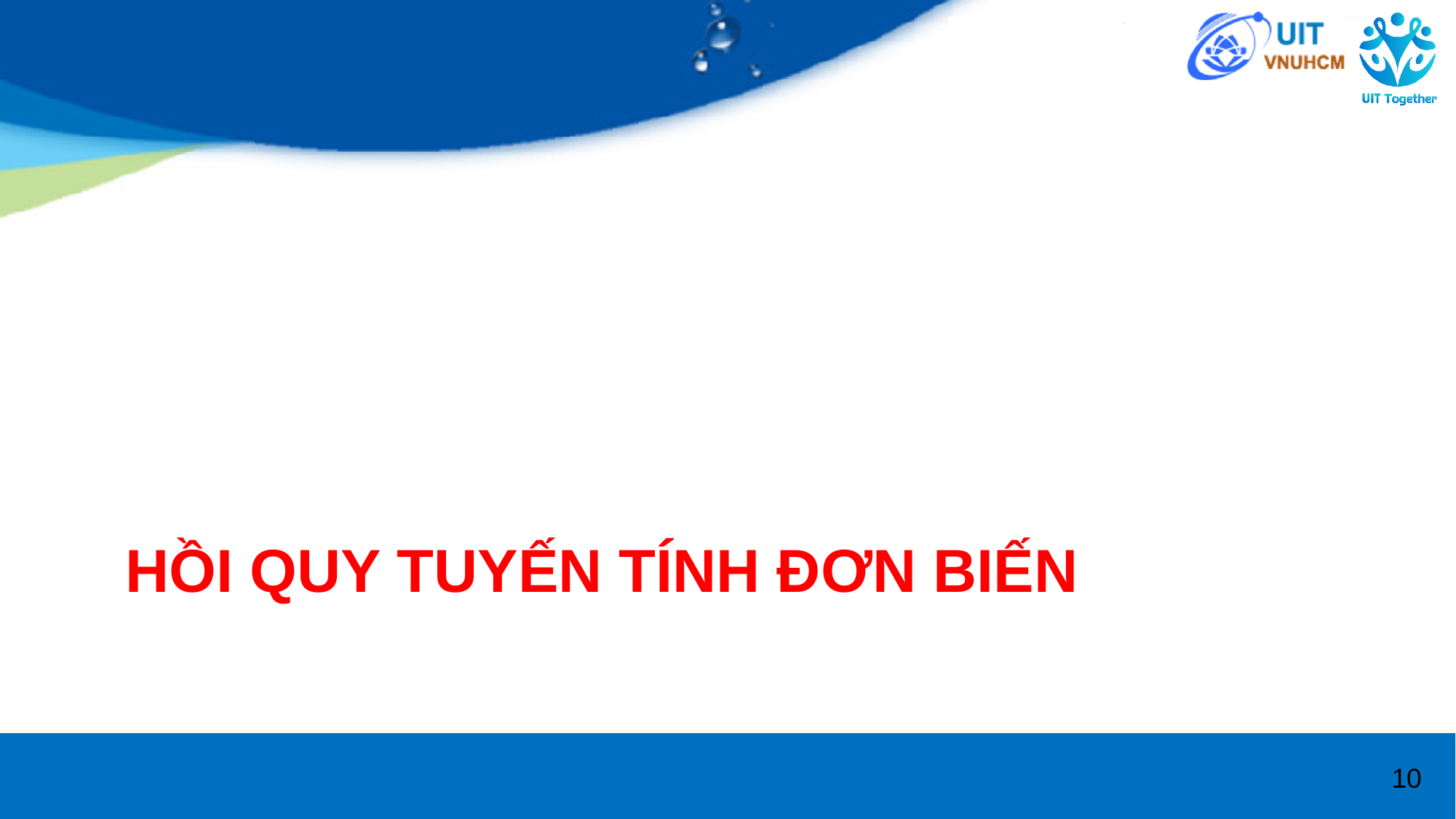

# HỒI QUY TUYẾN TÍNH ĐƠN BIẾN